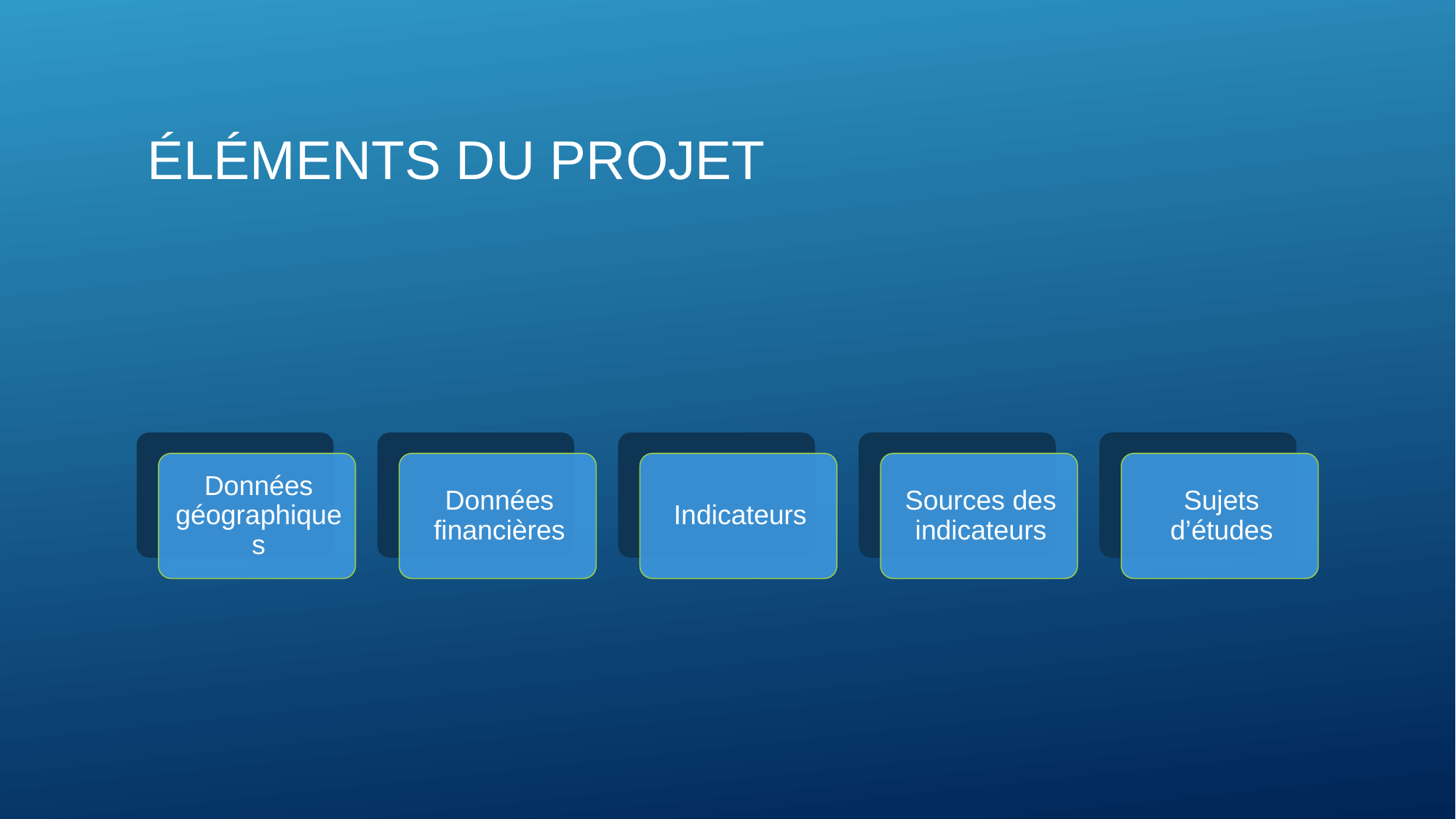

# Éléments du projet
Données géographiques
Données financières
Indicateurs
Sources des indicateurs
Sujets d’études